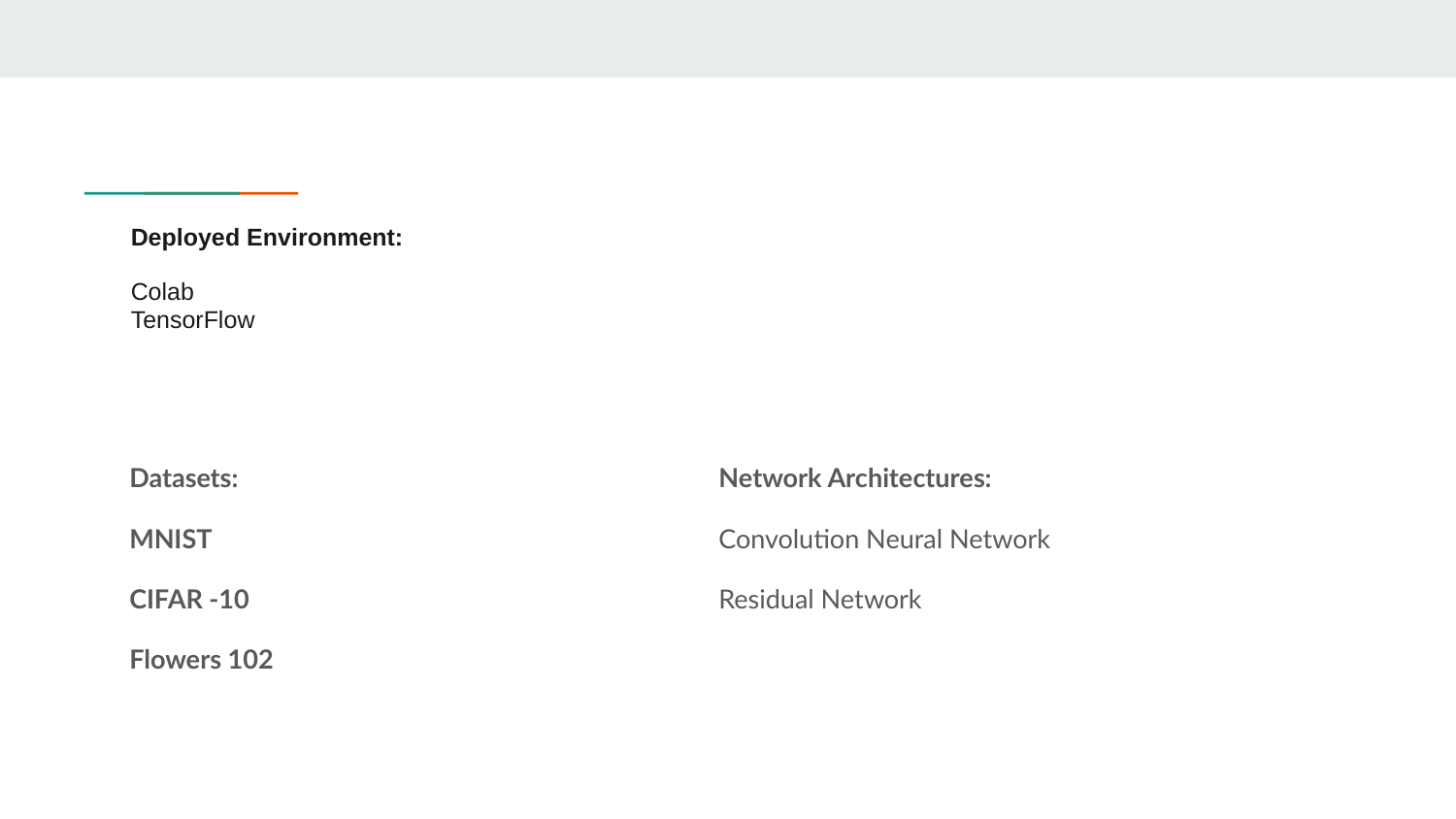

# Deployed Environment:

Colab
TensorFlow
Datasets:
MNIST
CIFAR -10
Flowers 102
Network Architectures:
Convolution Neural Network
Residual Network